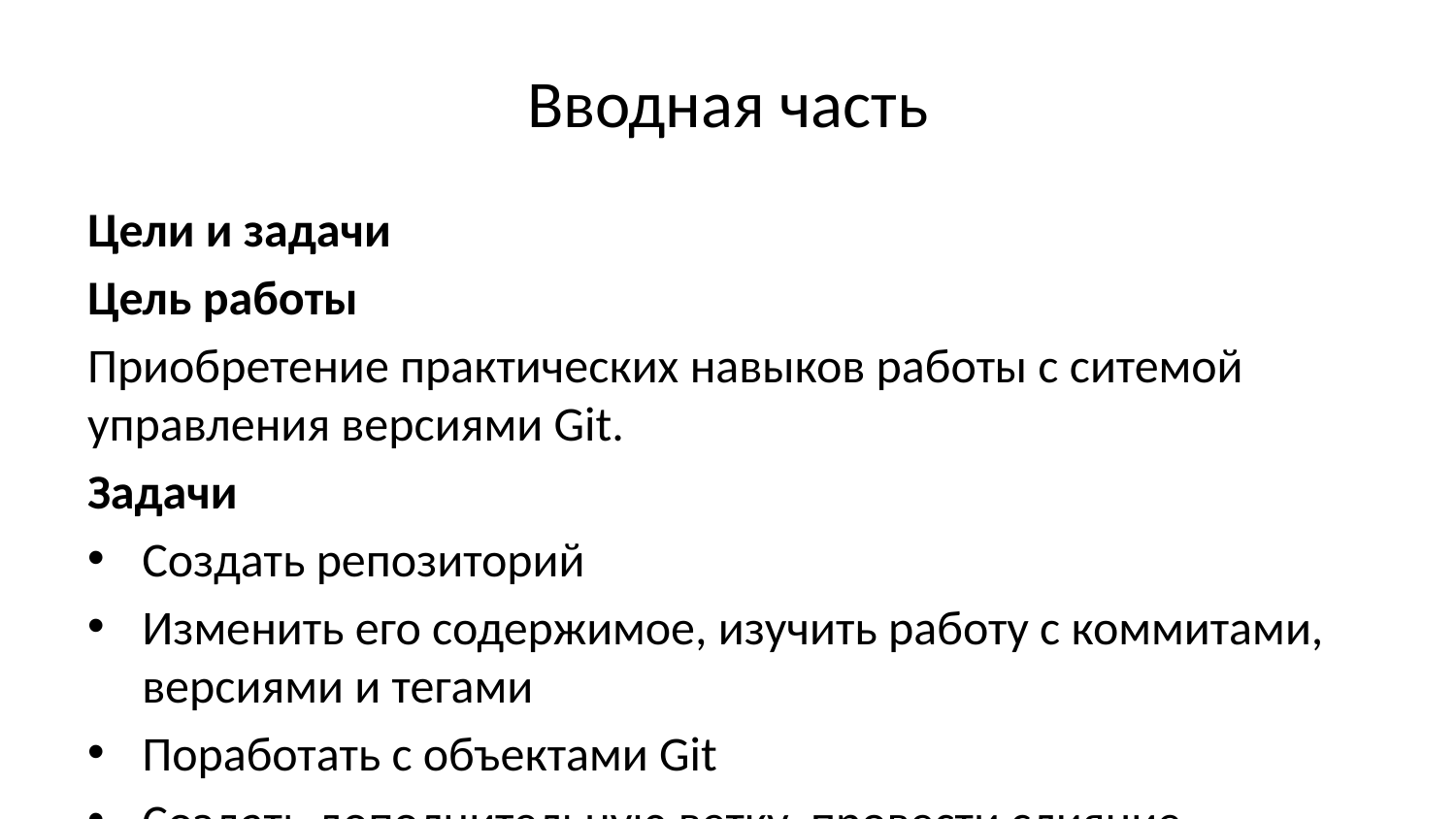

# Вводная часть
Цели и задачи
Цель работы
Приобретение практических навыков работы с ситемой управления версиями Git.
Задачи
Создать репозиторий
Изменить его содержимое, изучить работу с коммитами, версиями и тегами
Поработать с объектами Git
Создать дополнительную ветку, провести слияние, разрешение конфликтов
Создать клон репозитория и слить его с оригинальным
Залить и извлечь изменения